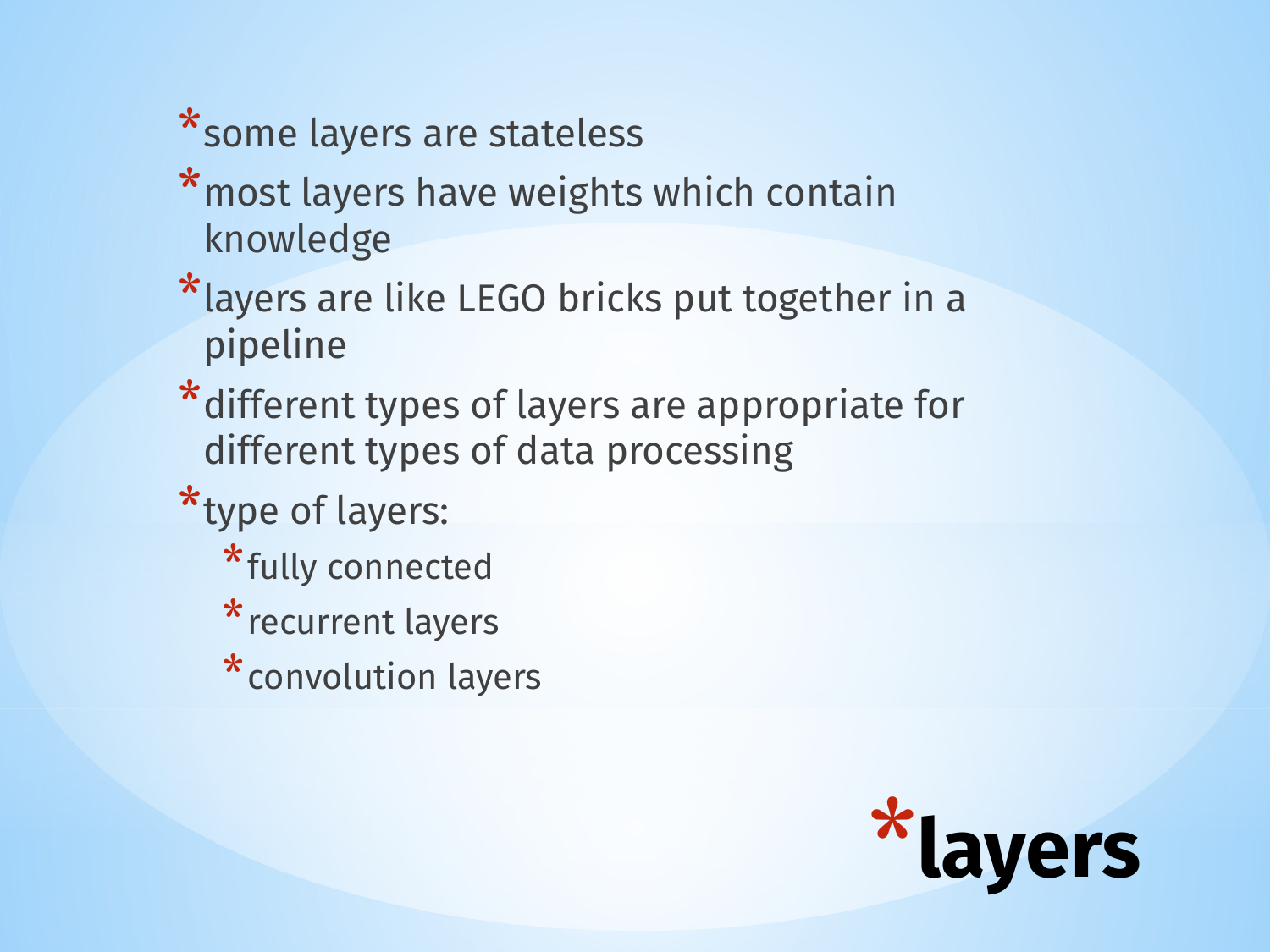

some layers are stateless
most layers have weights which contain knowledge
layers are like LEGO bricks put together in a pipeline
different types of layers are appropriate for different types of data processing
type of layers:
fully connected
recurrent layers
convolution layers

# layers